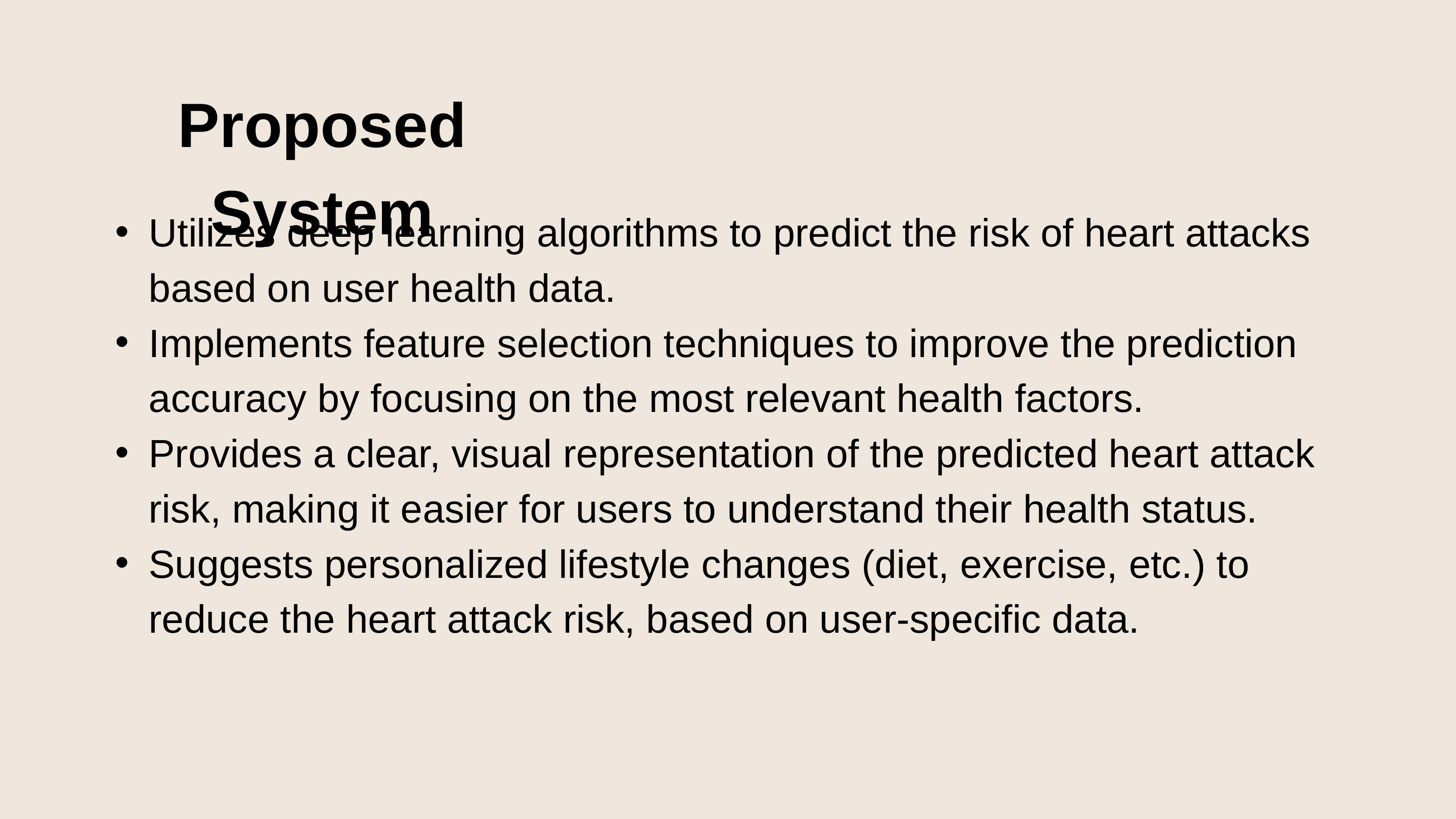

Proposed System
Utilizes deep learning algorithms to predict the risk of heart attacks based on user health data.
Implements feature selection techniques to improve the prediction accuracy by focusing on the most relevant health factors.
Provides a clear, visual representation of the predicted heart attack risk, making it easier for users to understand their health status.
Suggests personalized lifestyle changes (diet, exercise, etc.) to reduce the heart attack risk, based on user-specific data.